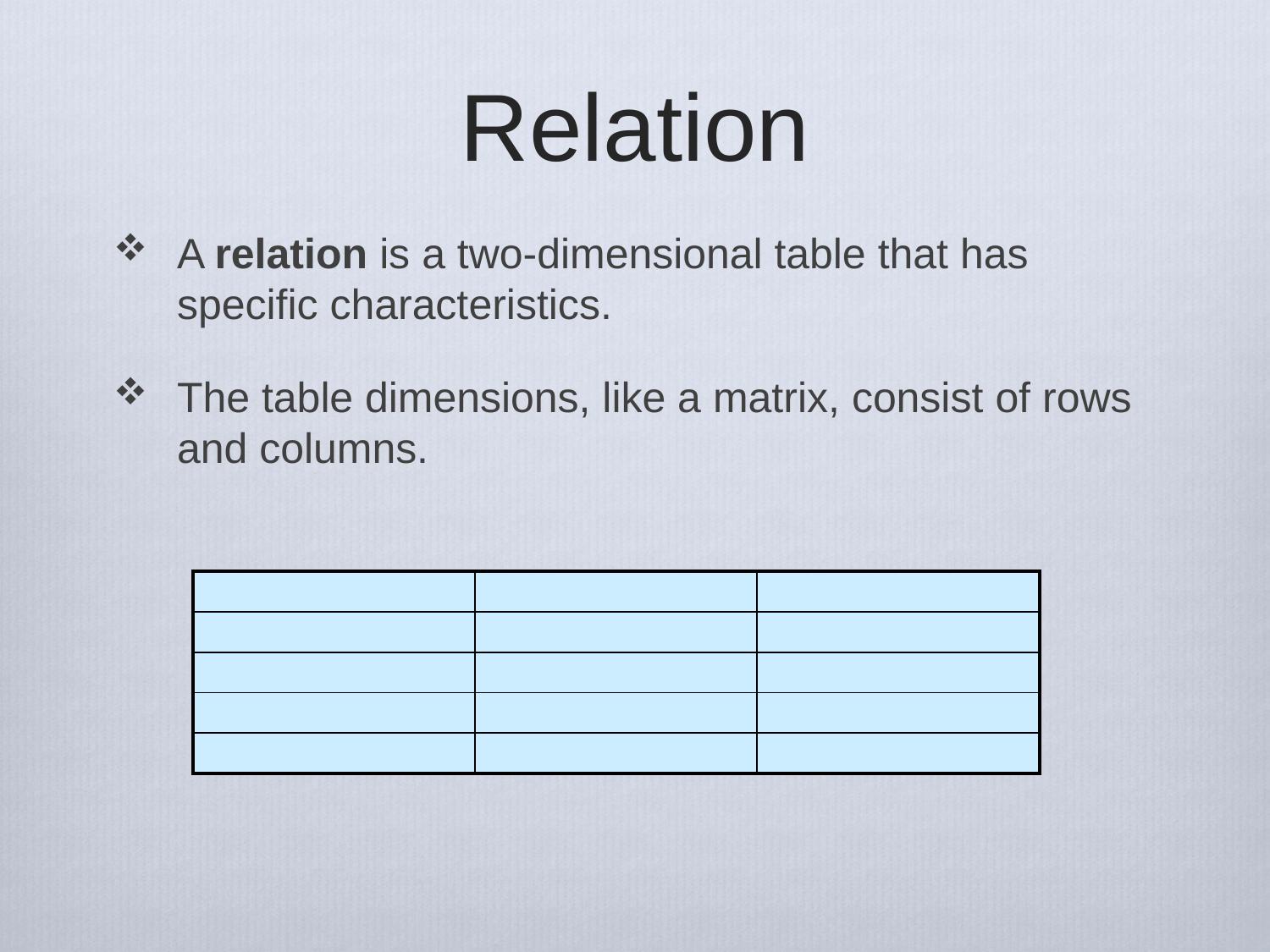

# Relation
A relation is a two-dimensional table that has specific characteristics.
The table dimensions, like a matrix, consist of rows and columns.

|  |  |  |
| --- | --- | --- |
|  |  |  |
|  |  |  |
|  |  |  |
|  |  |  |